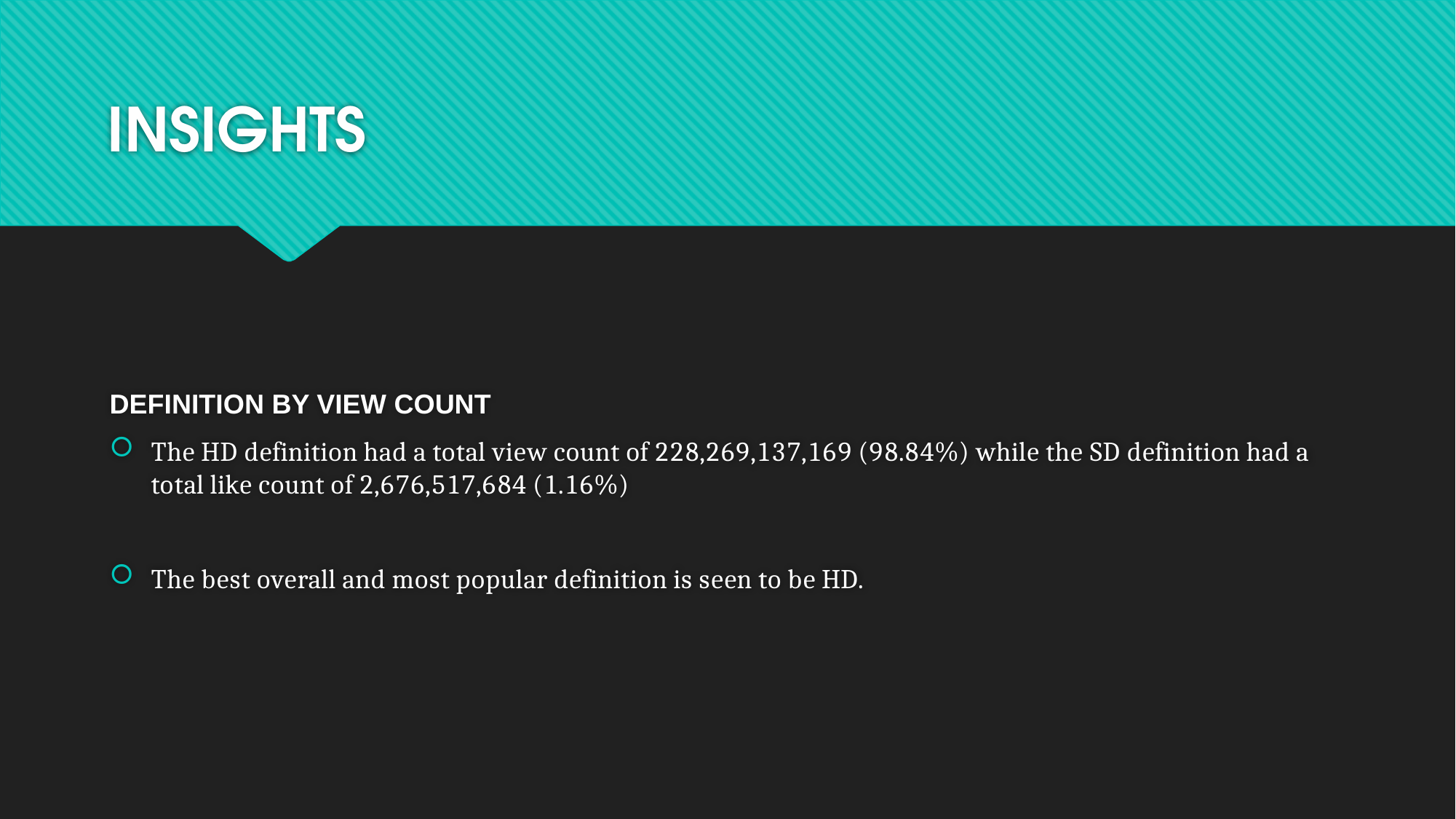

# INSIGHTS
DEFINITION BY VIEW COUNT
The HD definition had a total view count of 228,269,137,169 (98.84%) while the SD definition had a total like count of 2,676,517,684 (1.16%)

The best overall and most popular definition is seen to be HD.